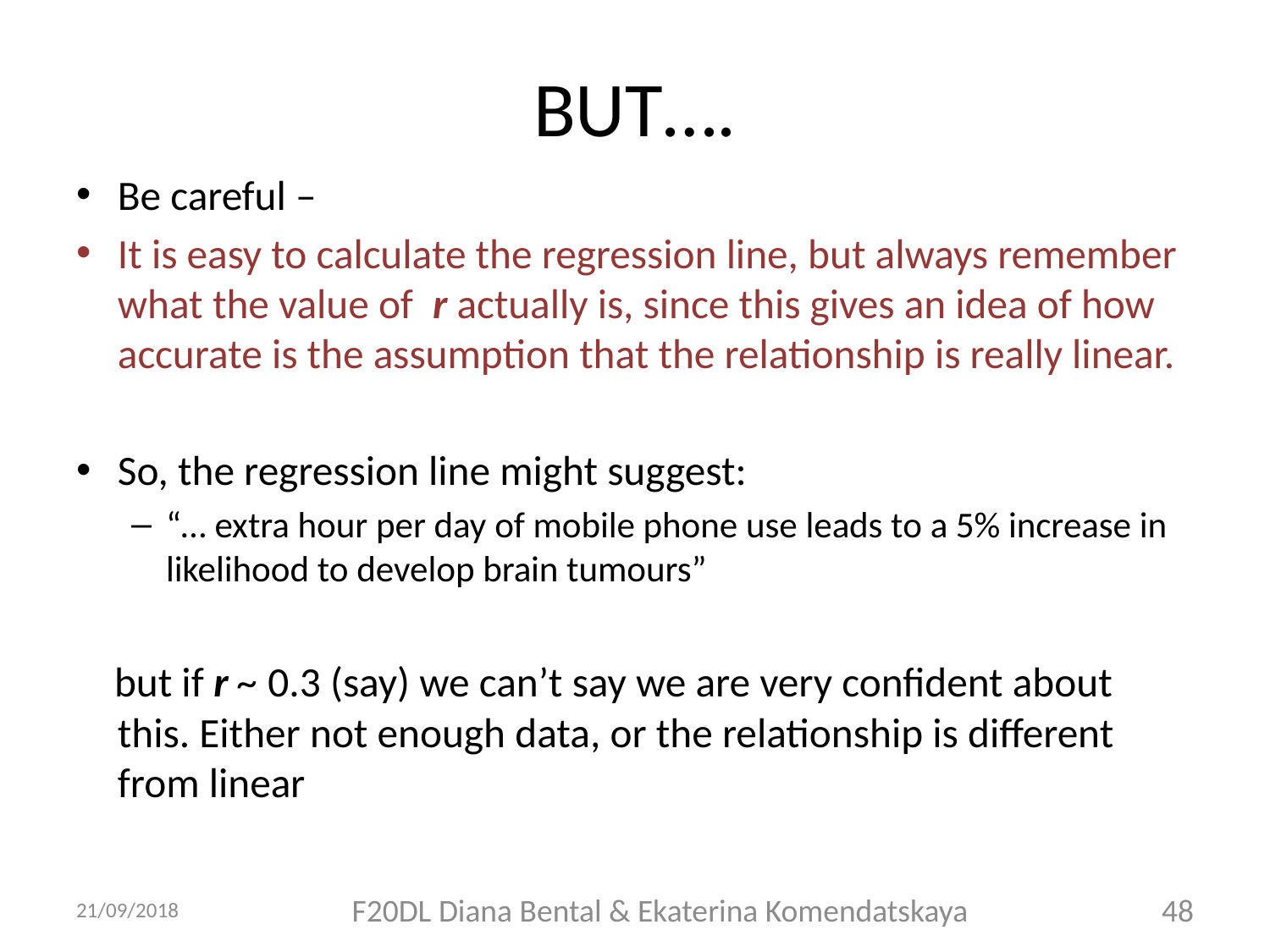

# BUT….
Be careful –
It is easy to calculate the regression line, but always remember what the value of  r actually is, since this gives an idea of how accurate is the assumption that the relationship is really linear.

So, the regression line might suggest:
“… extra hour per day of mobile phone use leads to a 5% increase in likelihood to develop brain tumours”

    but if r ~ 0.3 (say) we can’t say we are very confident about this. Either not enough data, or the relationship is different from linear

21/09/2018
F20DL Diana Bental & Ekaterina Komendatskaya
48